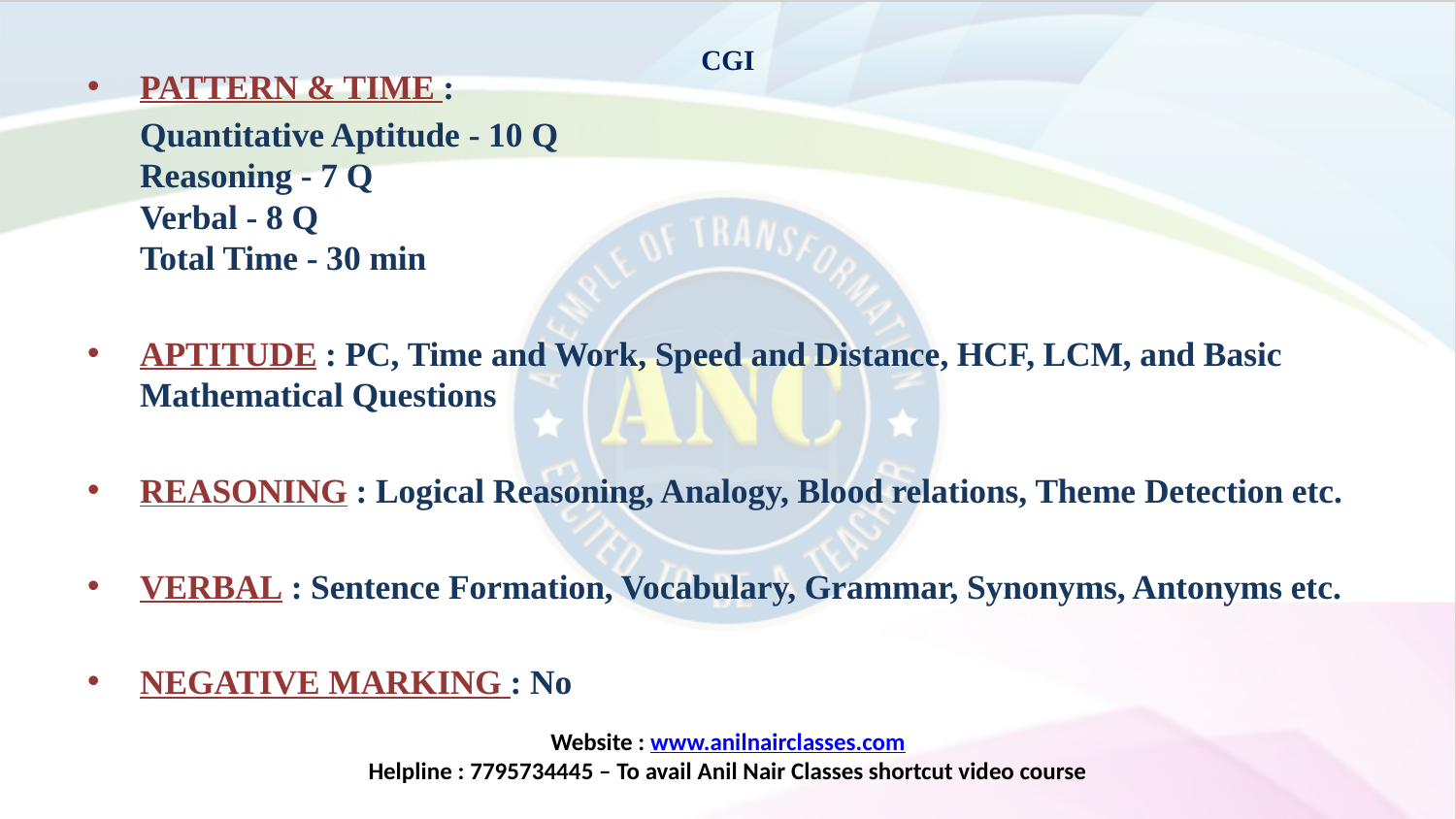

# CGI
PATTERN & TIME :
	Quantitative Aptitude - 10 Q
Reasoning - 7 Q
Verbal - 8 Q
Total Time - 30 min

APTITUDE : PC, Time and Work, Speed and Distance, HCF, LCM, and Basic Mathematical Questions

REASONING : Logical Reasoning, Analogy, Blood relations, Theme Detection etc.

VERBAL : Sentence Formation, Vocabulary, Grammar, Synonyms, Antonyms etc.

NEGATIVE MARKING : No

Website : www.anilnairclasses.com
Helpline : 7795734445 – To avail Anil Nair Classes shortcut video course